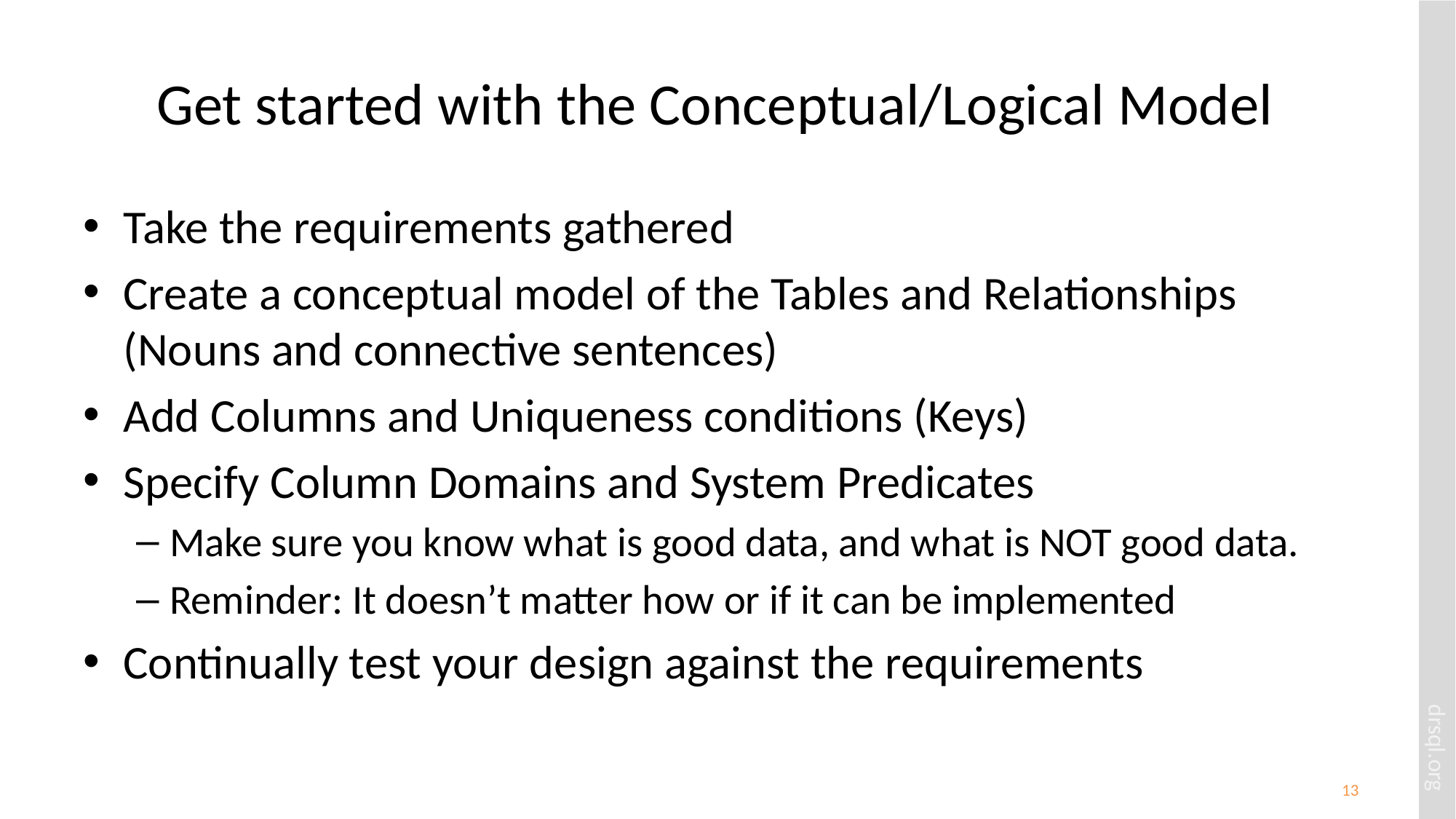

# Get started with the Conceptual/Logical Model
Take the requirements gathered
Create a conceptual model of the Tables and Relationships  (Nouns and connective sentences)
Add Columns and Uniqueness conditions (Keys)
Specify Column Domains and System Predicates
Make sure you know what is good data, and what is NOT good data.
Reminder: It doesn’t matter how or if it can be implemented
Continually test your design against the requirements